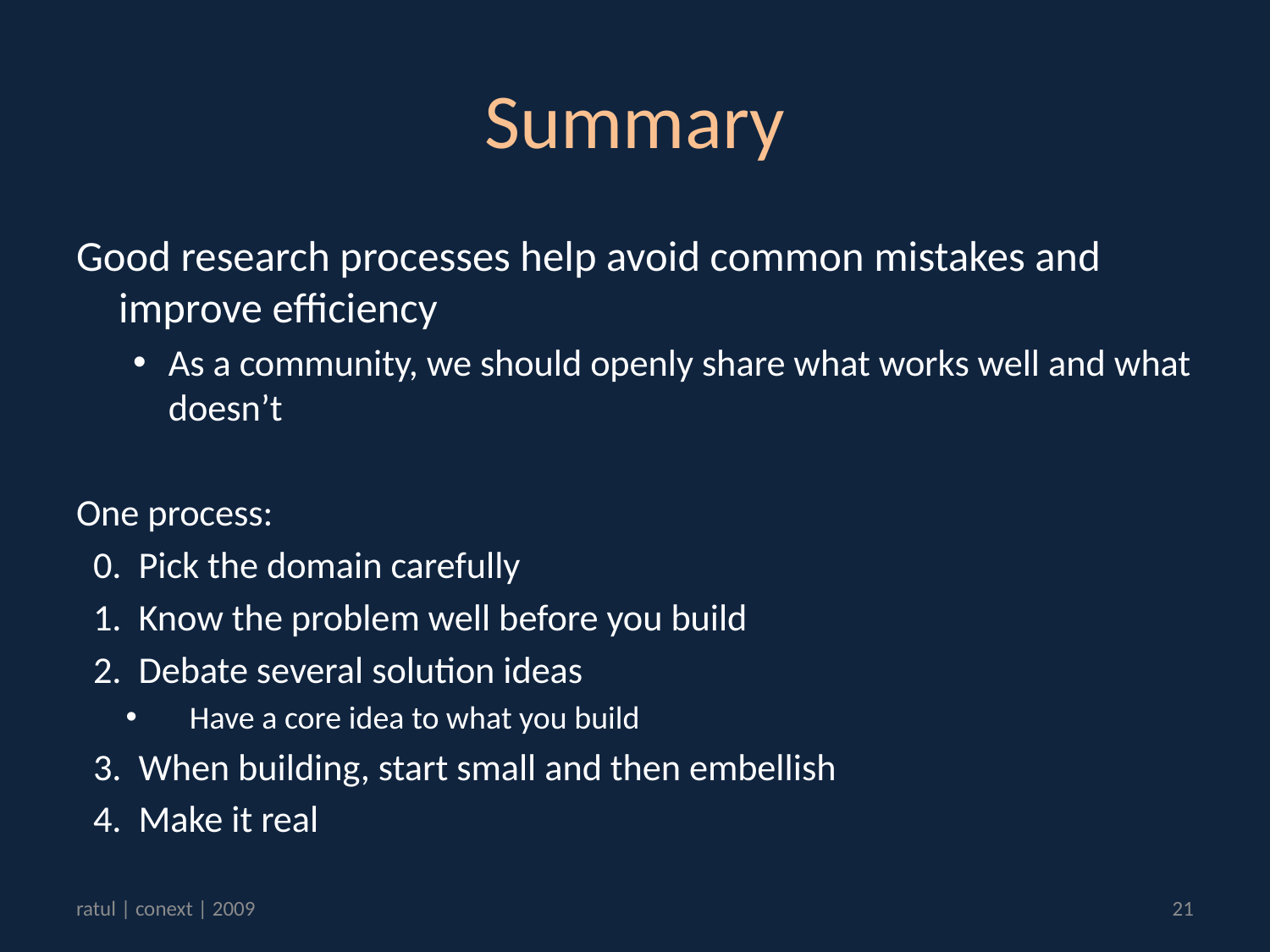

# Summary
Good research processes help avoid common mistakes and improve efficiency
As a community, we should openly share what works well and what doesn’t

One process:
  0.  Pick the domain carefully
  1.  Know the problem well before you build
  2.  Debate several solution ideas
Have a core idea to what you build
  3.  When building, start small and then embellish
  4.  Make it real
ratul | conext | 2009
21